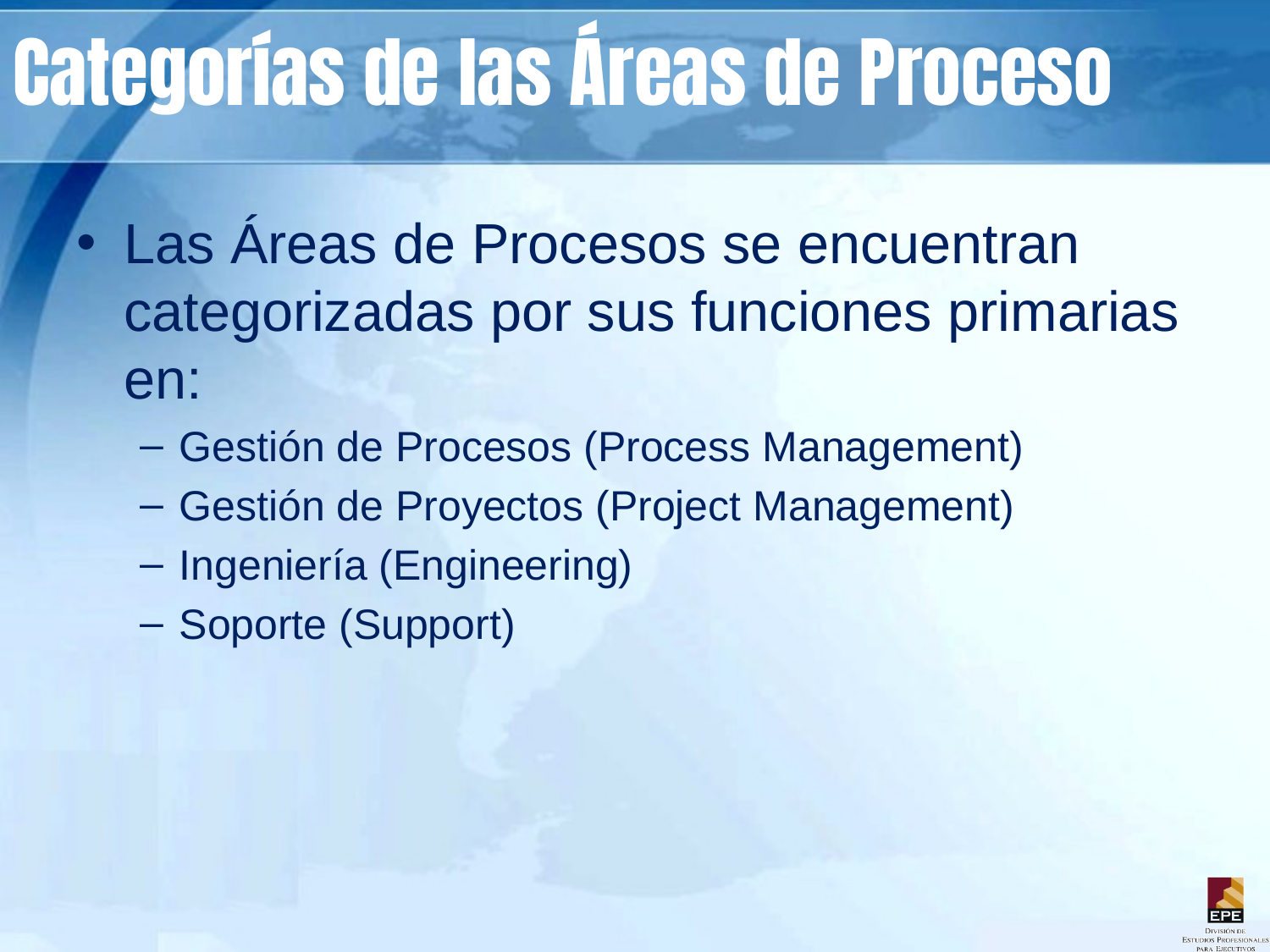

# Categorías de las Áreas de Proceso
Las Áreas de Procesos se encuentran categorizadas por sus funciones primarias en:
Gestión de Procesos (Process Management)
Gestión de Proyectos (Project Management)
Ingeniería (Engineering)
Soporte (Support)